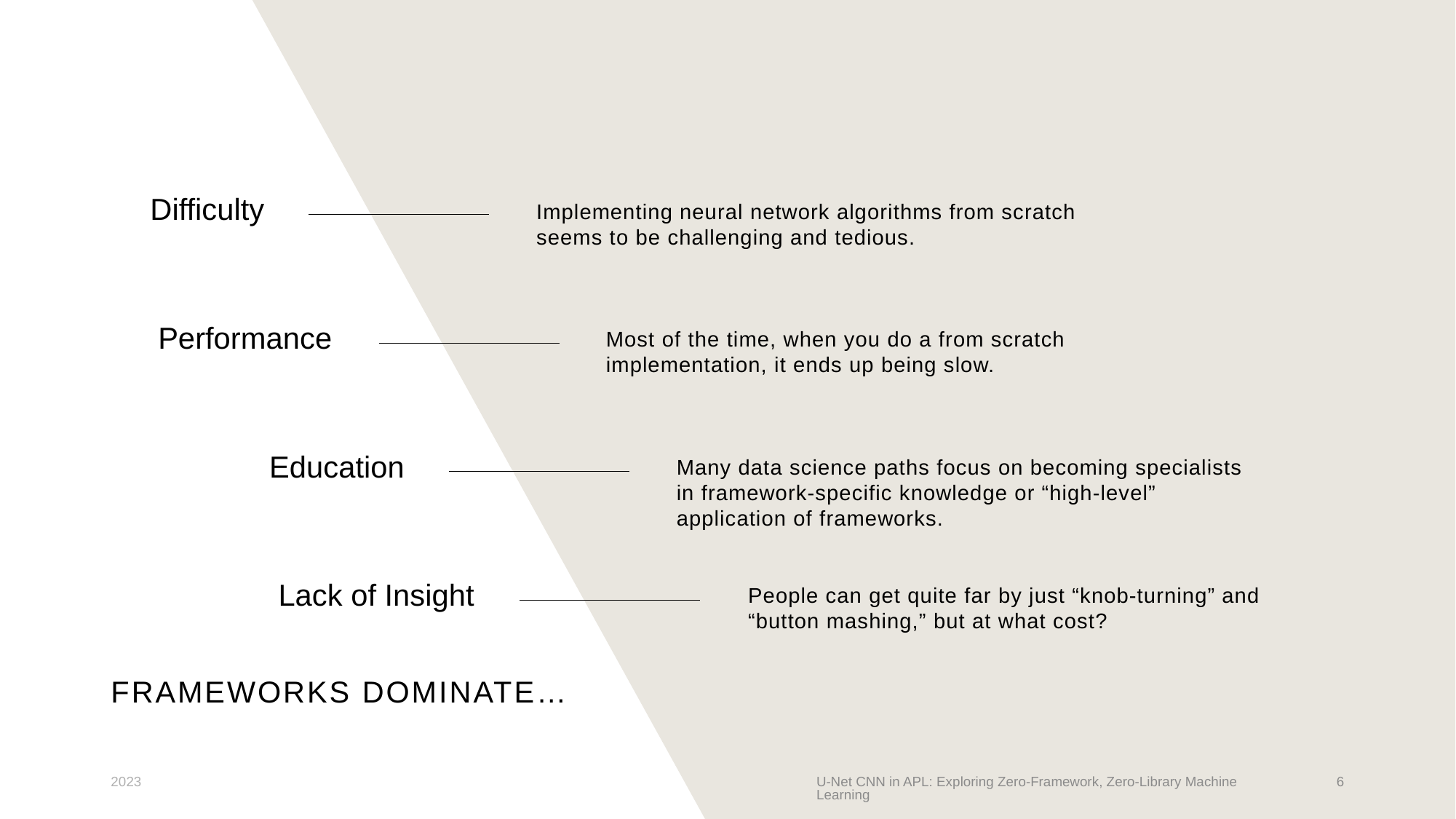

Difficulty
Implementing neural network algorithms from scratch seems to be challenging and tedious.
Performance
Most of the time, when you do a from scratch implementation, it ends up being slow.
Education
Many data science paths focus on becoming specialists in framework-specific knowledge or “high-level” application of frameworks.
Lack of Insight
People can get quite far by just “knob-turning” and “button mashing,” but at what cost?
# Frameworks dominate…
2023
U-Net CNN in APL: Exploring Zero-Framework, Zero-Library Machine Learning
6